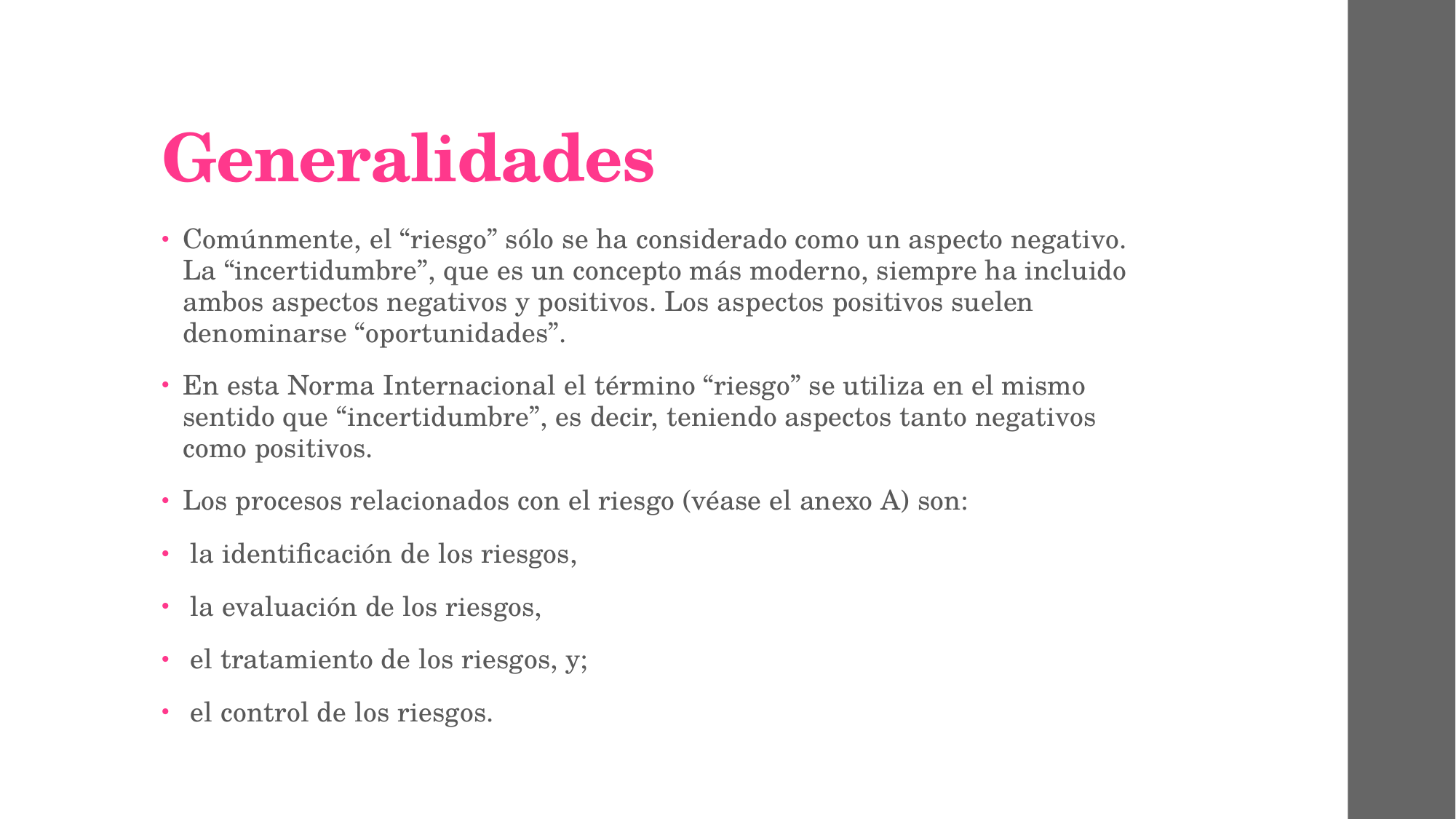

# Generalidades
Comúnmente, el “riesgo” sólo se ha considerado como un aspecto negativo. La “incertidumbre”, que es un concepto más moderno, siempre ha incluido ambos aspectos negativos y positivos. Los aspectos positivos suelen denominarse “oportunidades”.
En esta Norma Internacional el término “riesgo” se utiliza en el mismo sentido que “incertidumbre”, es decir, teniendo aspectos tanto negativos como positivos.
Los procesos relacionados con el riesgo (véase el anexo A) son:
 la identificación de los riesgos,
 la evaluación de los riesgos,
 el tratamiento de los riesgos, y;
 el control de los riesgos.